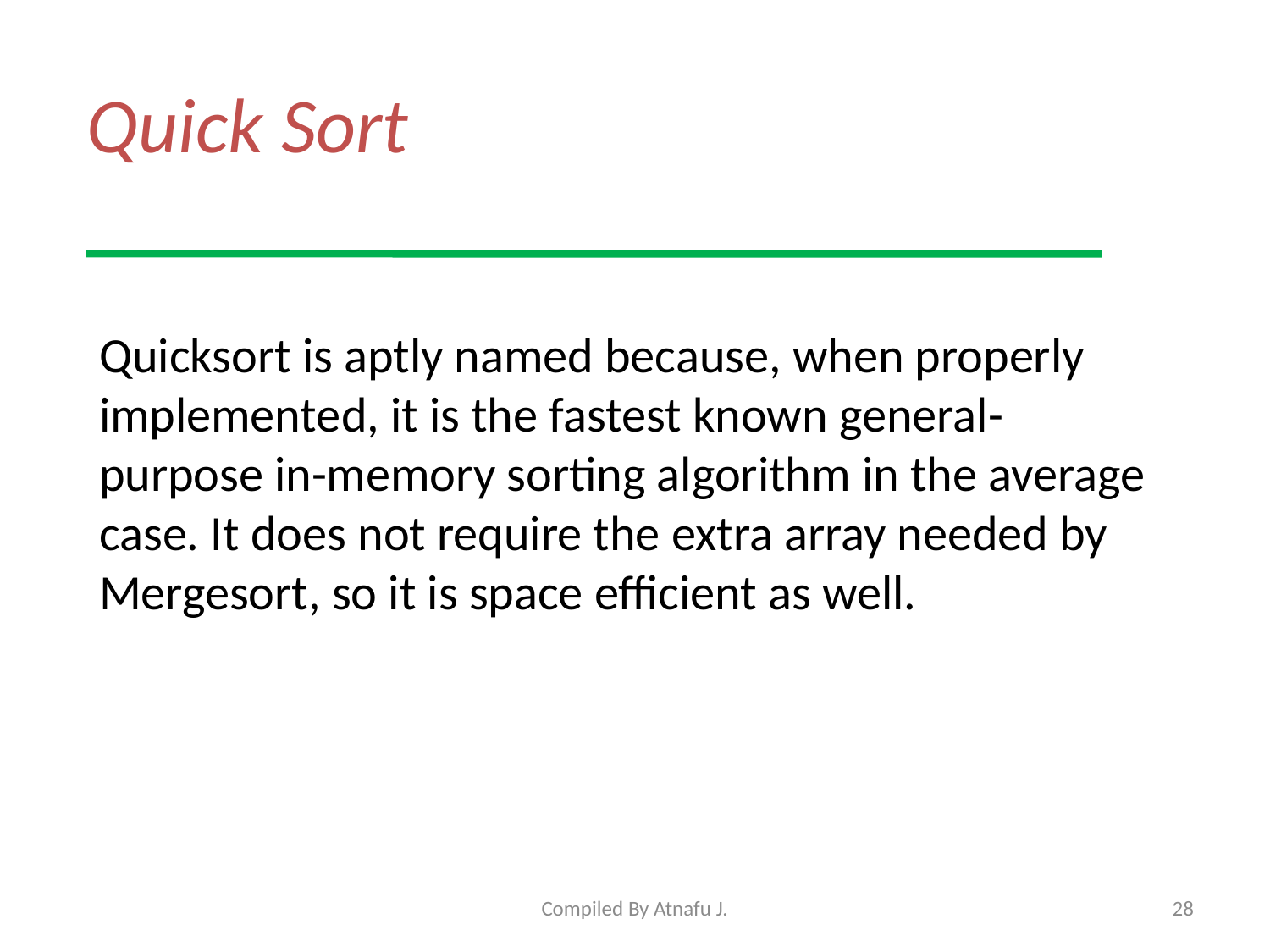

# Quick Sort
Quicksort is aptly named because, when properly implemented, it is the fastest known general-purpose in-memory sorting algorithm in the average case. It does not require the extra array needed by Mergesort, so it is space efficient as well.
Compiled By Atnafu J.
28